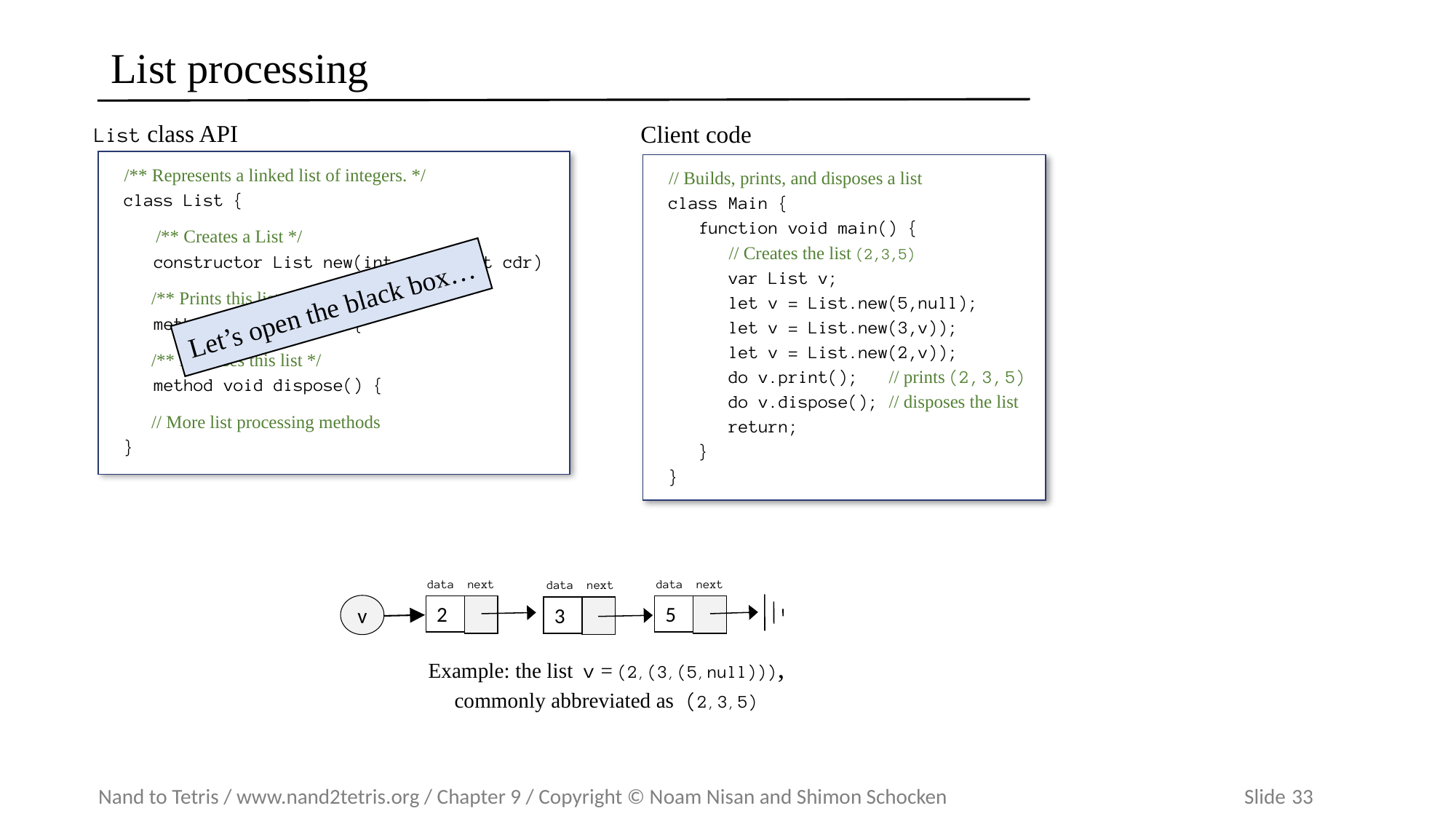

# List processing
List class API
Client code
/** Represents a linked list of integers. */
class List {
       /** Creates a List */
   constructor List new(int car, List cdr)
      /** Prints this list */
   method void print() {
      /** Disposes this list */
   method void dispose() {
      // More list processing methods
}
// Builds, prints, and disposes a list
class Main {
   function void main() {
      // Creates the list (2,3,5)
      var List v;
      let v = List.new(5,null);
      let v = List.new(3,v));
      let v = List.new(2,v));
      do v.print();   // prints (2, 3, 5)
      do v.dispose(); // disposes the list
      return;
   }
}
Let’s open the black box…
data  next
2

data  next

5

data  next
3

v

Example: the list  v = (2, (3, (5, null))),
commonly abbreviated as  (2, 3, 5)